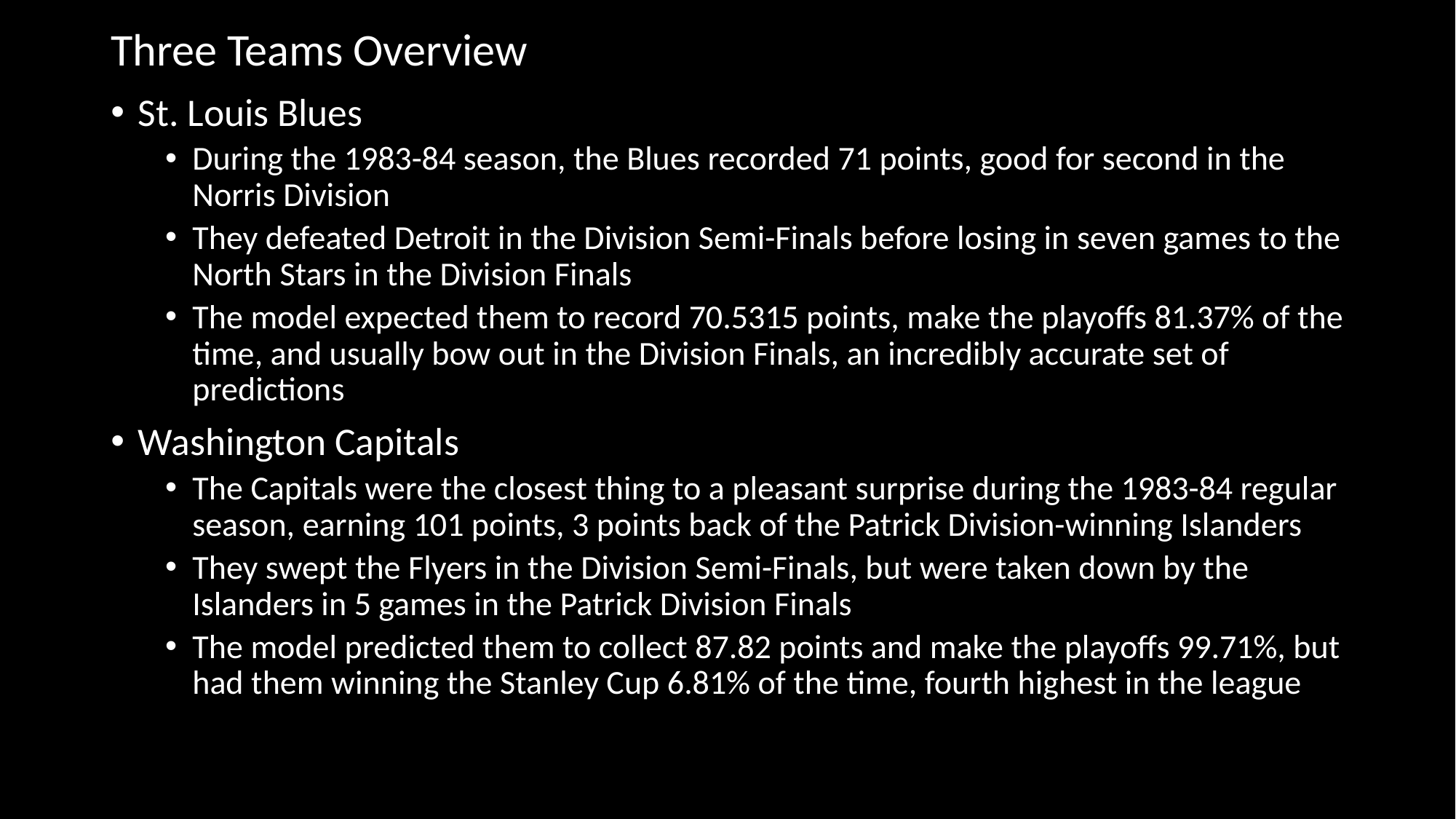

# Three Teams Overview
St. Louis Blues
During the 1983-84 season, the Blues recorded 71 points, good for second in the Norris Division
They defeated Detroit in the Division Semi-Finals before losing in seven games to the North Stars in the Division Finals
The model expected them to record 70.5315 points, make the playoffs 81.37% of the time, and usually bow out in the Division Finals, an incredibly accurate set of predictions
Washington Capitals
The Capitals were the closest thing to a pleasant surprise during the 1983-84 regular season, earning 101 points, 3 points back of the Patrick Division-winning Islanders
They swept the Flyers in the Division Semi-Finals, but were taken down by the Islanders in 5 games in the Patrick Division Finals
The model predicted them to collect 87.82 points and make the playoffs 99.71%, but had them winning the Stanley Cup 6.81% of the time, fourth highest in the league